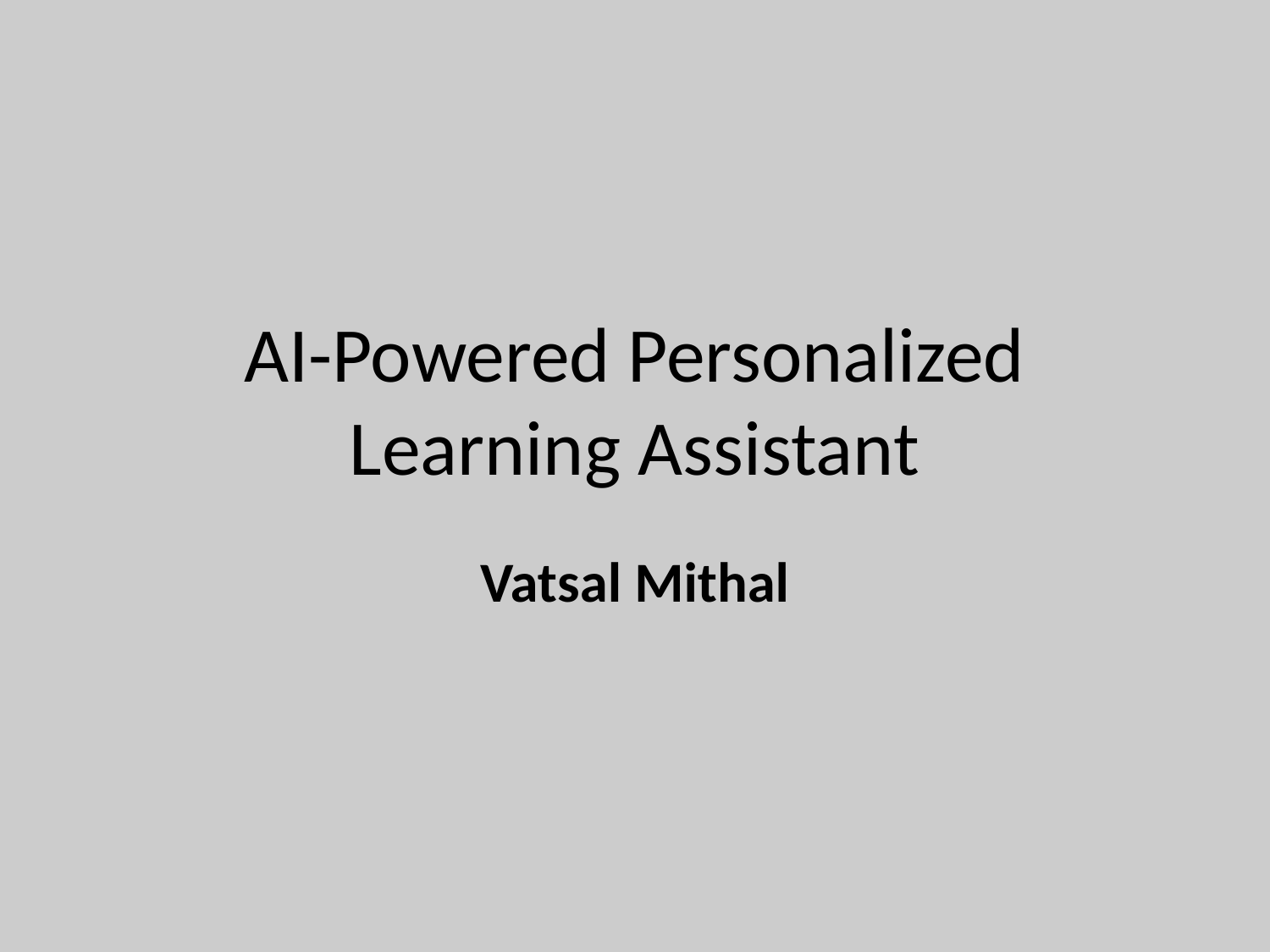

# AI-Powered Personalized Learning Assistant
Vatsal Mithal